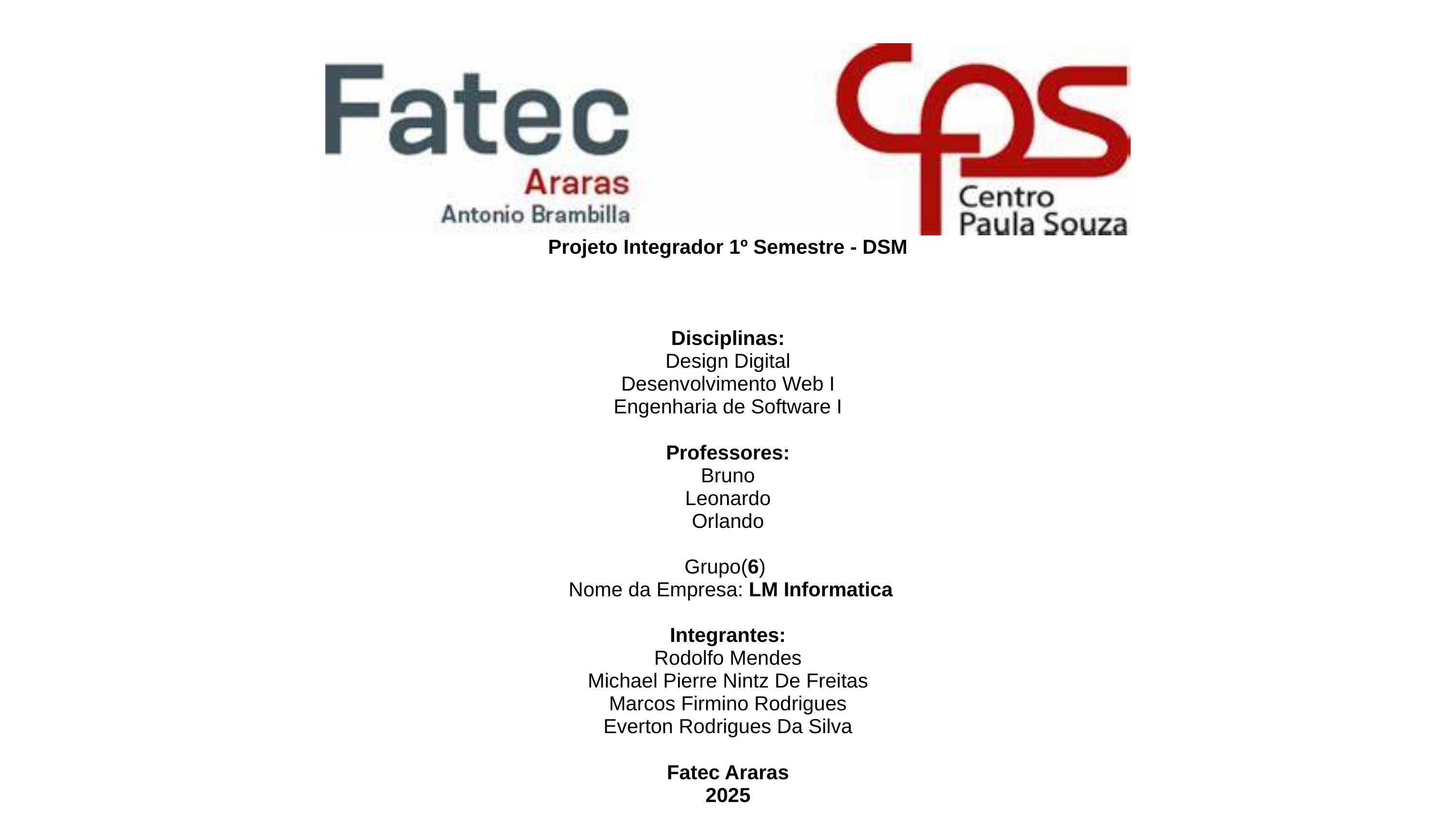

Projeto Integrador 1º Semestre - DSM

Disciplinas:
Design Digital
Desenvolvimento Web I
Engenharia de Software I

Professores:
Bruno
Leonardo
Orlando

Grupo(6)
 Nome da Empresa: LM Informatica

Integrantes:
Rodolfo Mendes
Michael Pierre Nintz De Freitas
Marcos Firmino Rodrigues
Everton Rodrigues Da Silva

Fatec Araras
2025